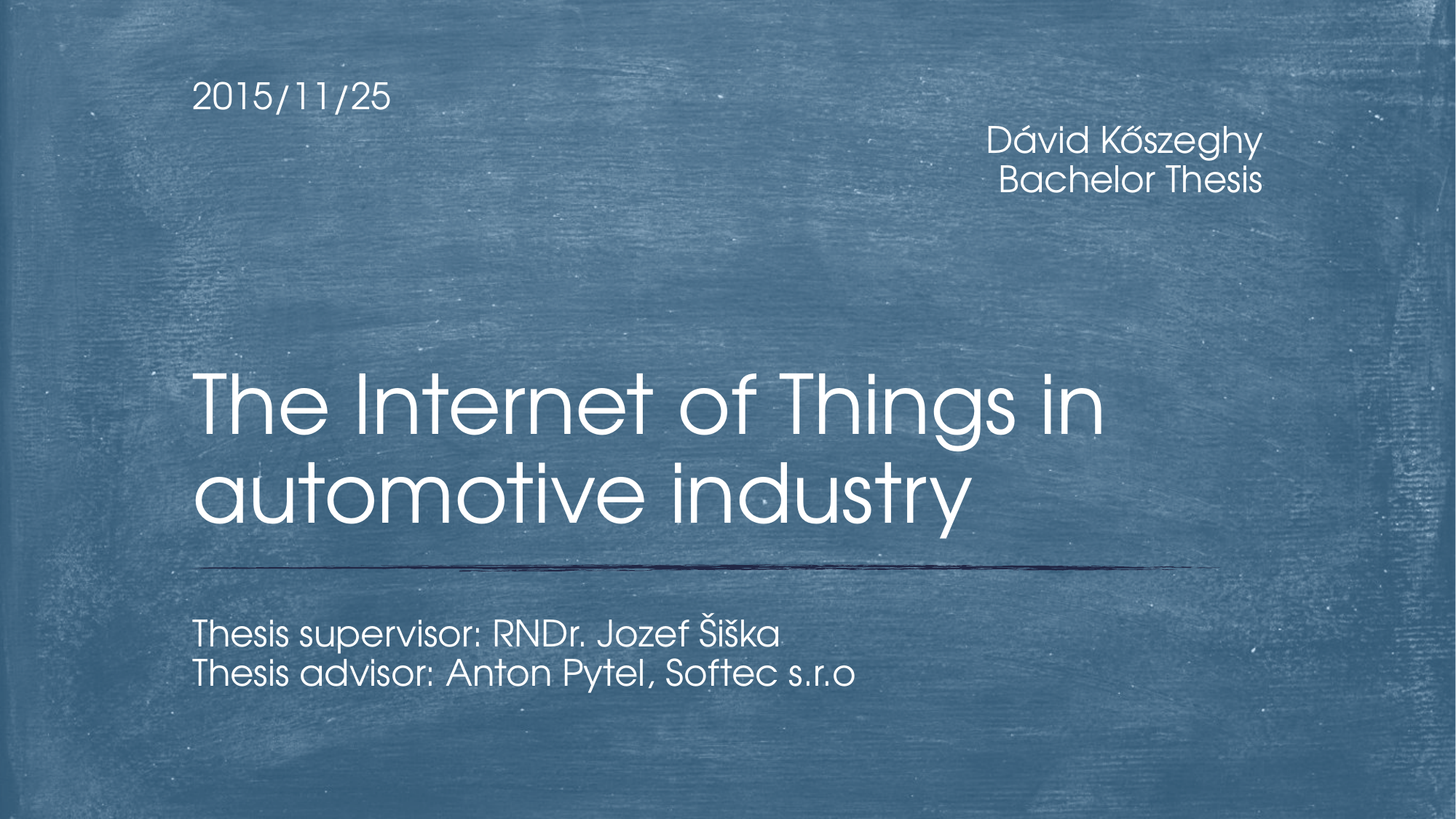

2015/11/25

Dávid Kőszeghy
Bachelor Thesis
# The Internet of Things in automotive industry
Thesis supervisor: RNDr. Jozef Šiška
Thesis advisor: Anton Pytel, Softec s.r.o